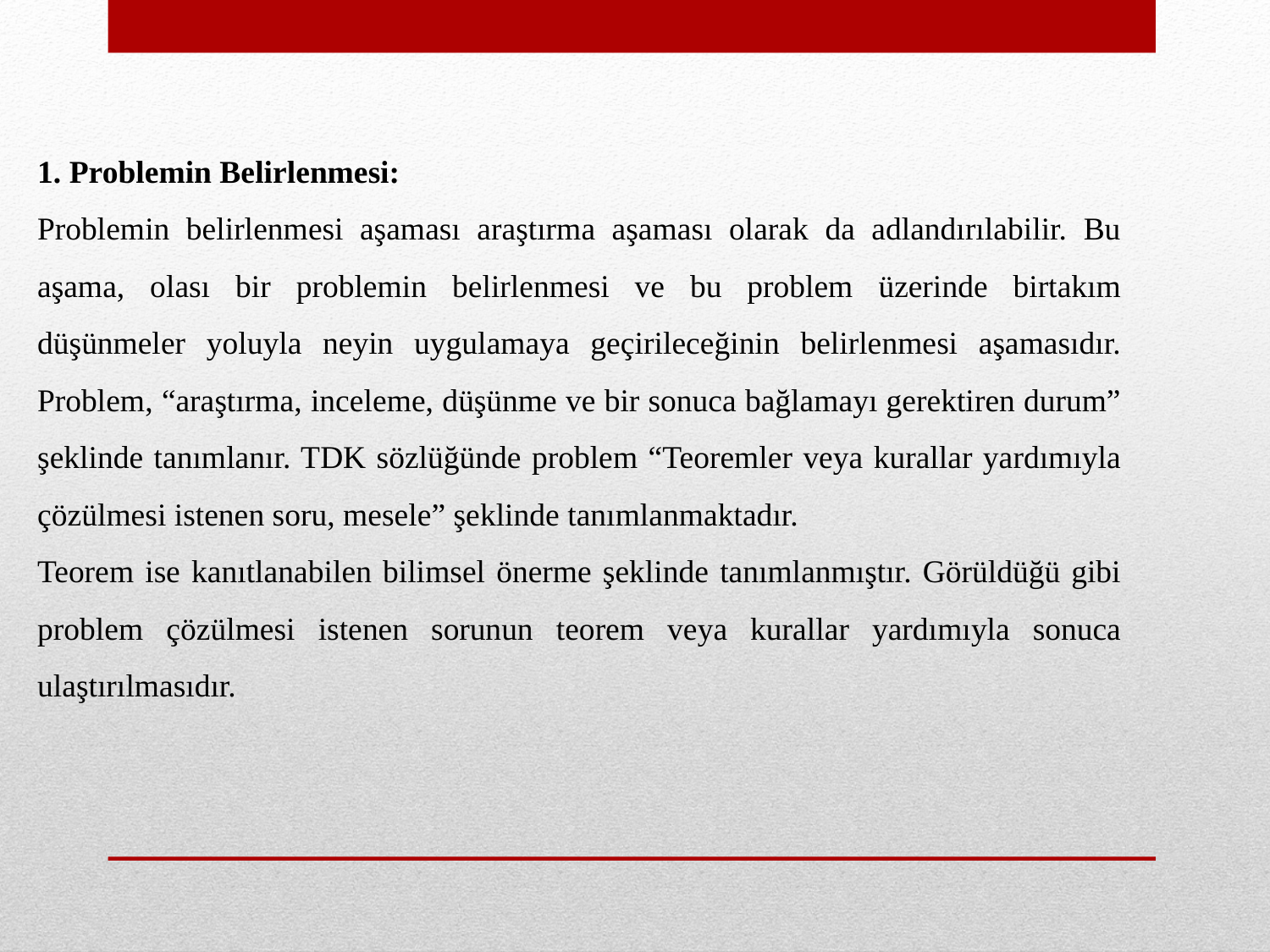

1. Problemin Belirlenmesi:
Problemin belirlenmesi aşaması araştırma aşaması olarak da adlandırılabilir. Bu aşama, olası bir problemin belirlenmesi ve bu problem üzerinde birtakım düşünmeler yoluyla neyin uygulamaya geçirileceğinin belirlenmesi aşamasıdır. Problem, “araştırma, inceleme, düşünme ve bir sonuca bağlamayı gerektiren durum” şeklinde tanımlanır. TDK sözlüğünde problem “Teoremler veya kurallar yardımıyla çözülmesi istenen soru, mesele” şeklinde tanımlanmaktadır.
Teorem ise kanıtlanabilen bilimsel önerme şeklinde tanımlanmıştır. Görüldüğü gibi problem çözülmesi istenen sorunun teorem veya kurallar yardımıyla sonuca ulaştırılmasıdır.